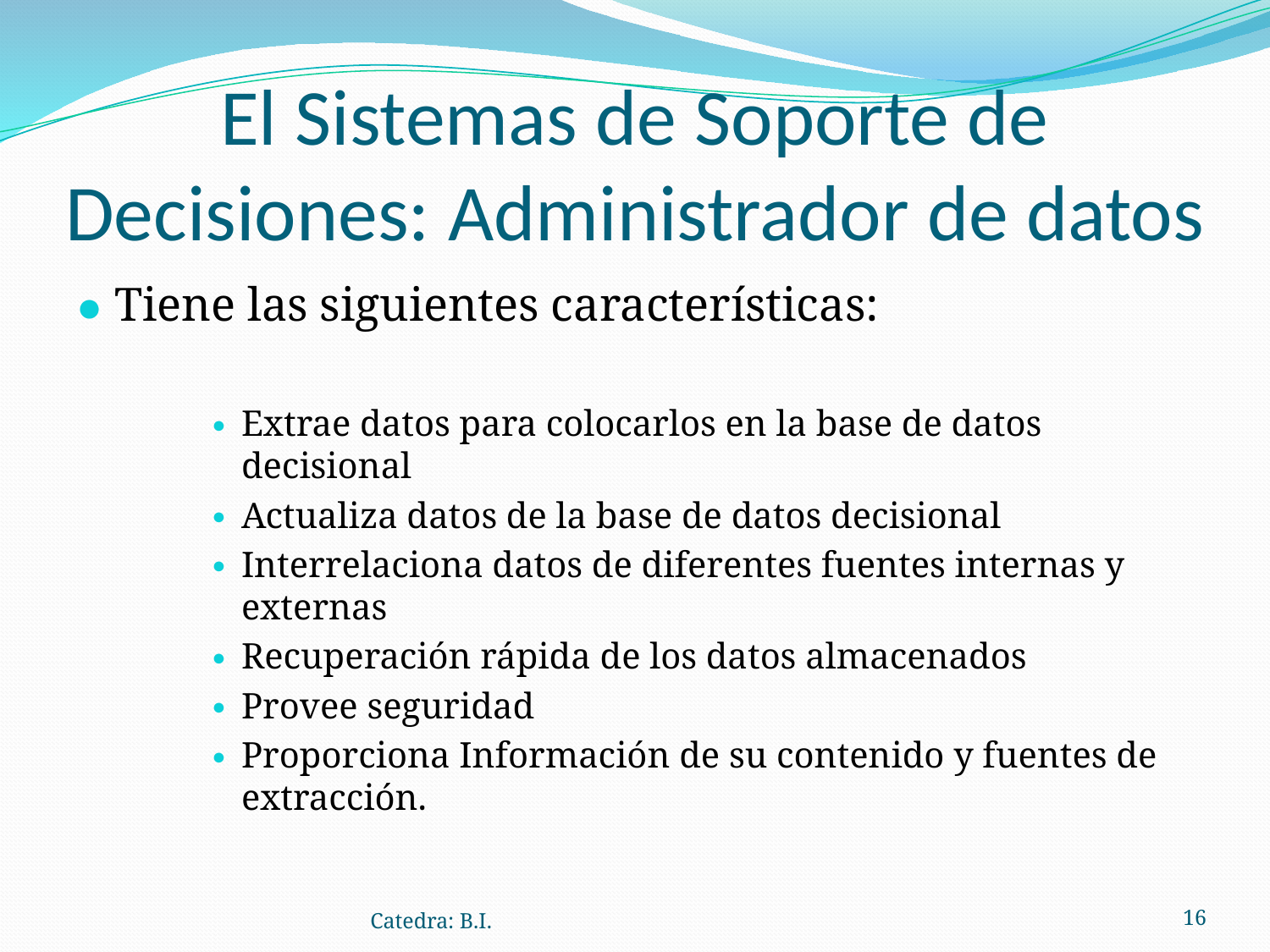

# El Sistemas de Soporte de Decisiones: Administrador de datos
Tiene las siguientes características:

Extrae datos para colocarlos en la base de datos decisional
Actualiza datos de la base de datos decisional
Interrelaciona datos de diferentes fuentes internas y externas
Recuperación rápida de los datos almacenados
Provee seguridad
Proporciona Información de su contenido y fuentes de extracción.

Catedra: B.I.
16